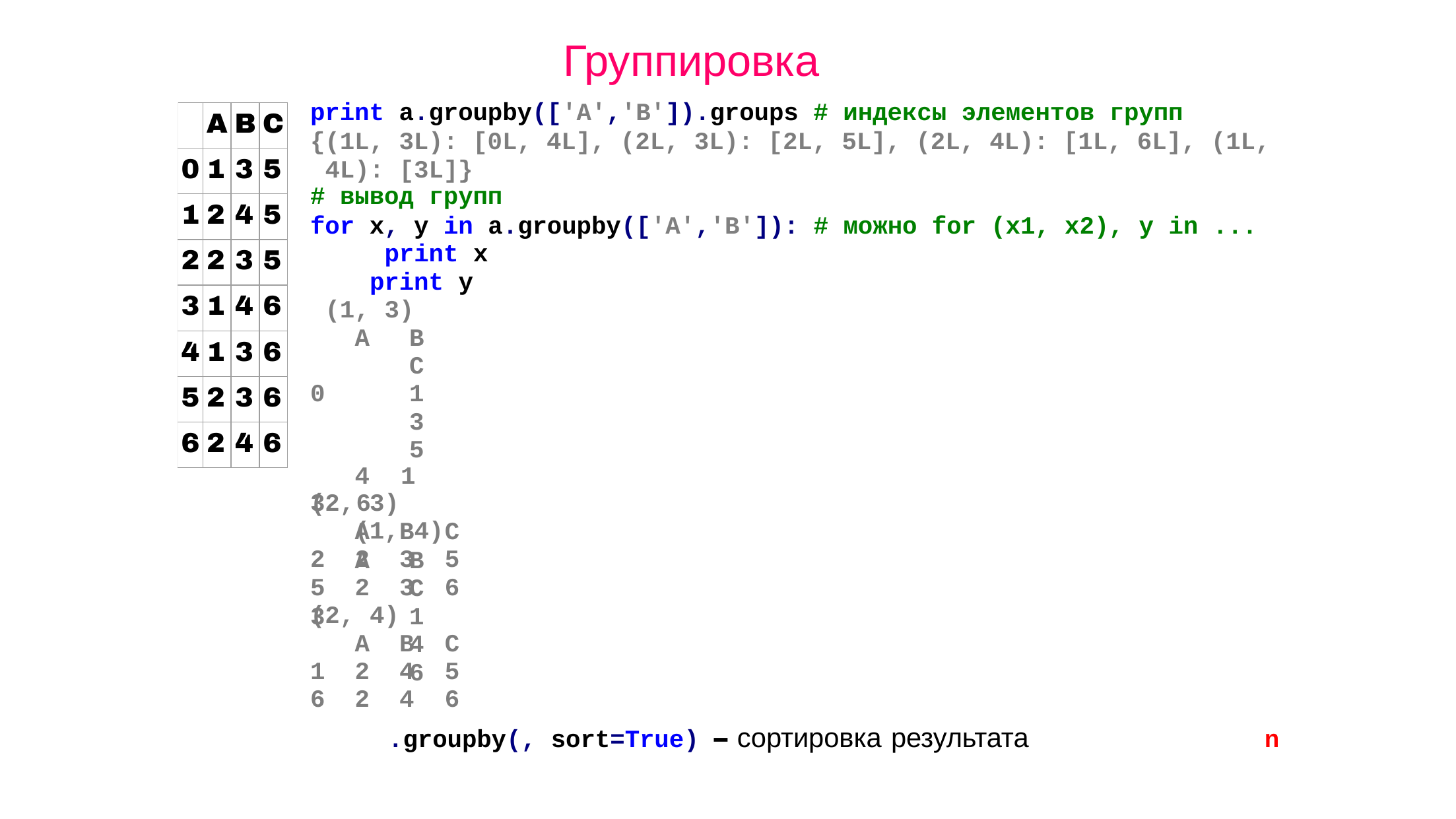

# Группировка
print a.groupby(['A','B']).groups # индексы элементов групп
{(1L, 3L): [0L, 4L], (2L, 3L): [2L, 5L], (2L, 4L): [1L, 6L], (1L,  4L): [3L]}
# вывод групп
for x, y in a.groupby(['A','B']): # можно for (x1, x2), y in ...  print x
print y  (1, 3)
A	B	C  0	1	3	5
4	1	3	6
(1, 4)
A	B	C  3	1	4	6
|  | A | B | C |
| --- | --- | --- | --- |
| 0 | 1 | 3 | 5 |
| 1 | 2 | 4 | 5 |
| 2 | 2 | 3 | 5 |
| 3 | 1 | 4 | 6 |
| 4 | 1 | 3 | 6 |
| 5 | 2 | 3 | 6 |
| 6 | 2 | 4 | 6 |
| (2, 3) |  |  |  |
| --- | --- | --- | --- |
|  | A | B | C |
| 2 | 2 | 3 | 5 |
| 5 | 2 | 3 | 6 |
| (2, 4) |  |  |  |
|  | A | B | C |
| 1 | 2 | 4 | 5 |
| 6 | 2 | 4 | 6 |
.groupby(, sort=True) – сортировка результата
n
Курс «Алгоритмы, модели, алгебры»
29 октября 2015 года